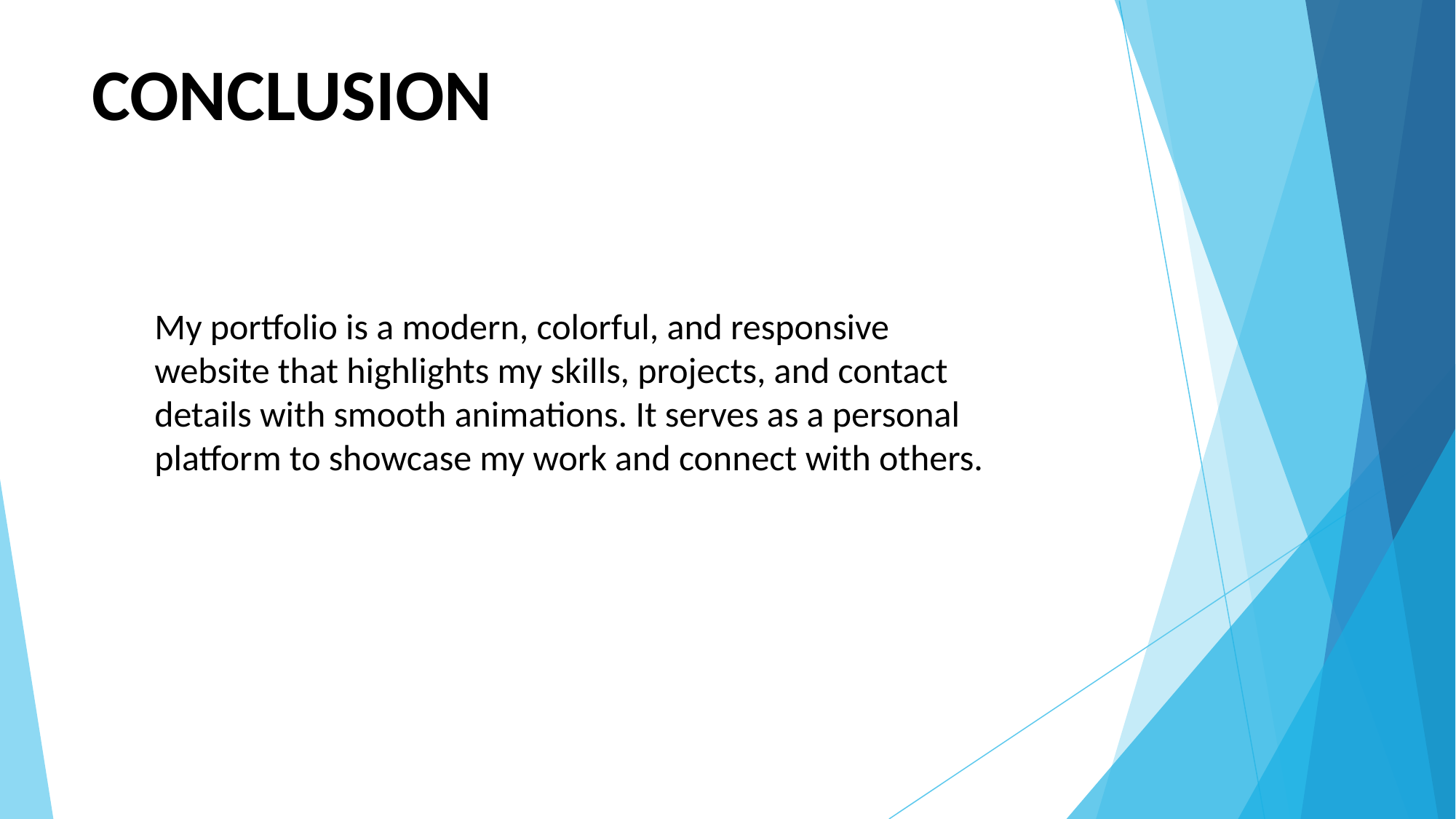

CONCLUSION
My portfolio is a modern, colorful, and responsive website that highlights my skills, projects, and contact details with smooth animations. It serves as a personal platform to showcase my work and connect with others.